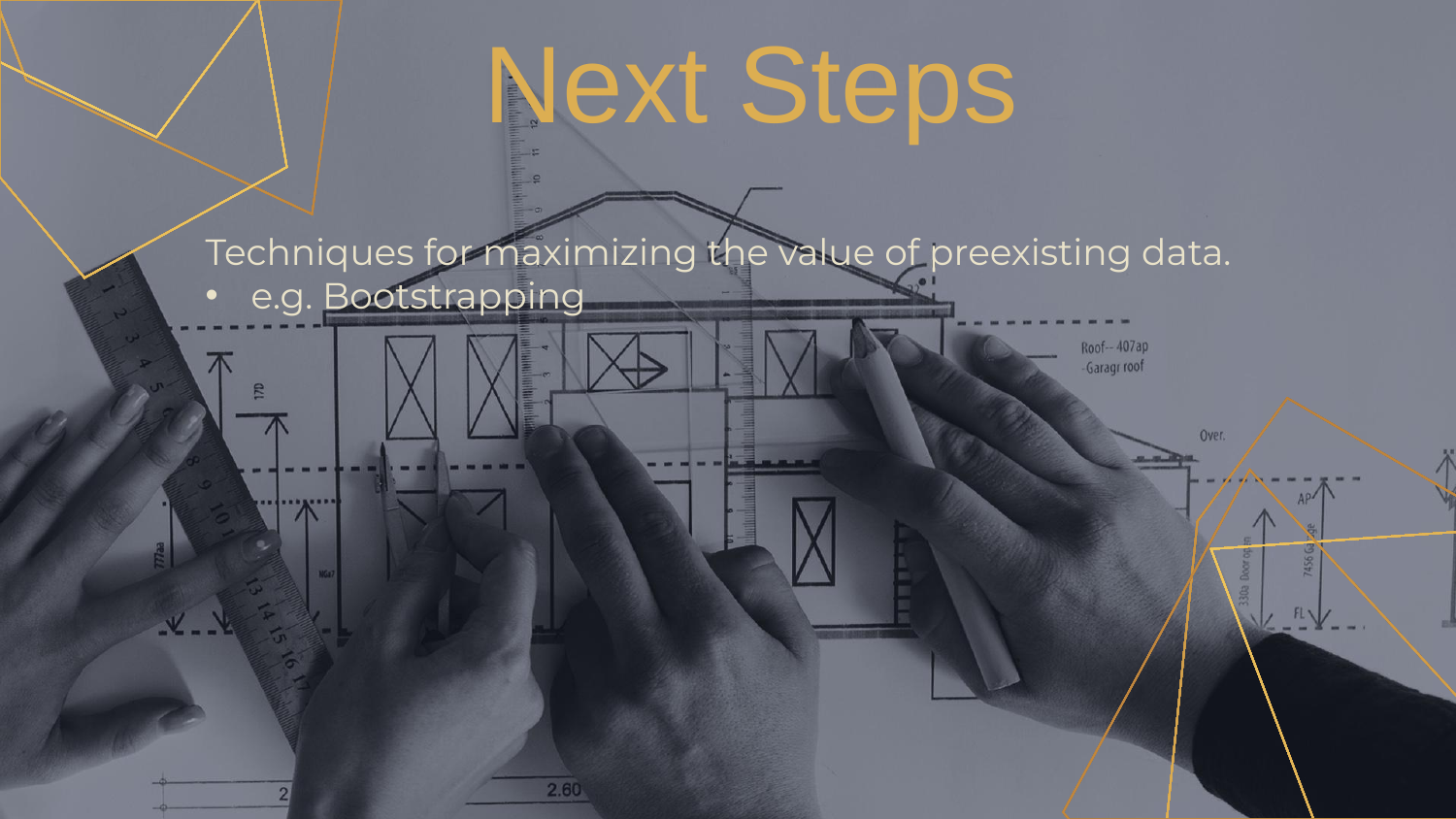

# Next Steps
Techniques for maximizing the value of preexisting data.
e.g. Bootstrapping